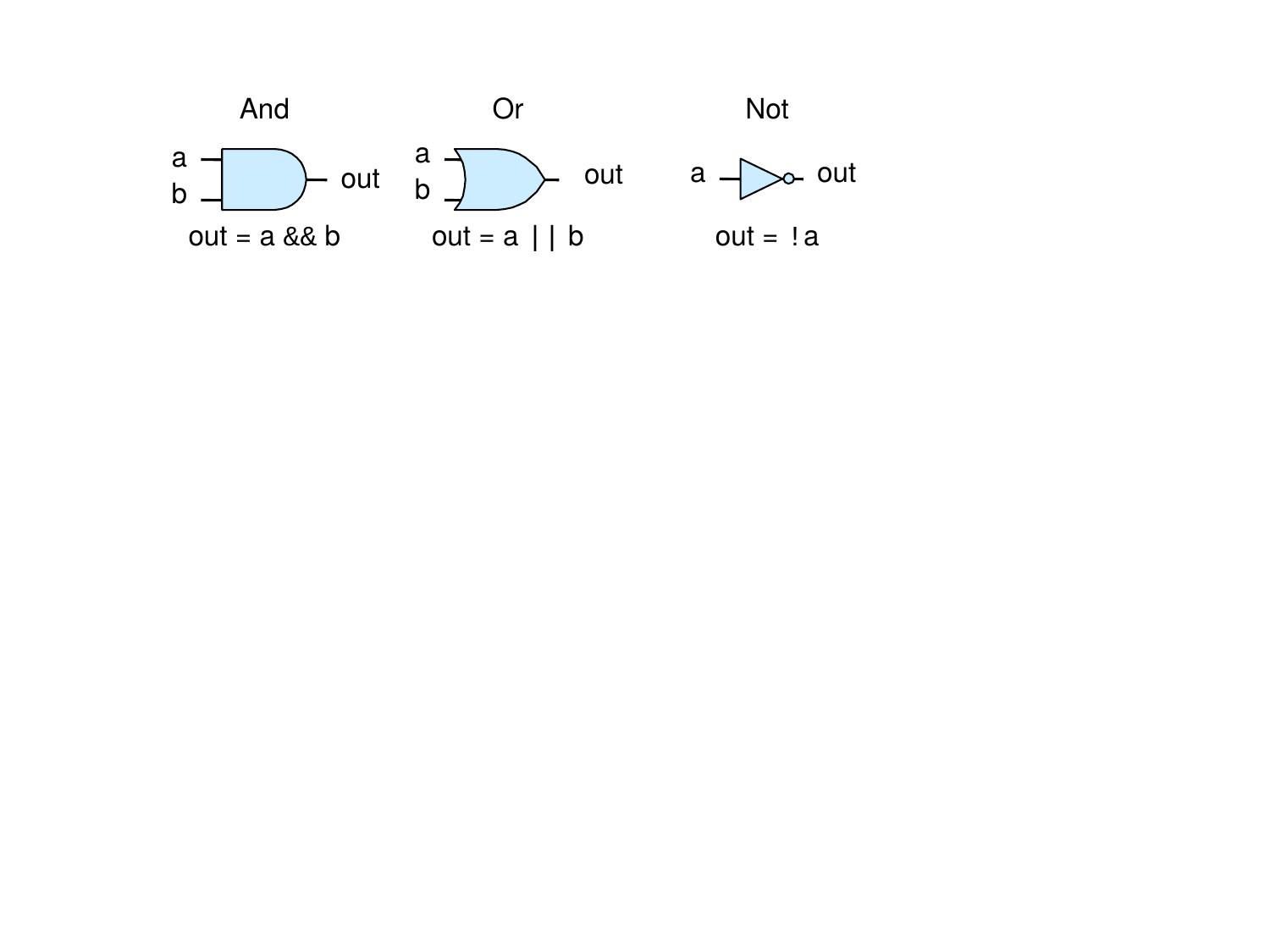

And
Or
Not
a
a
a
out

out
out

b
b
out = a && b
out = a || b
out = !a